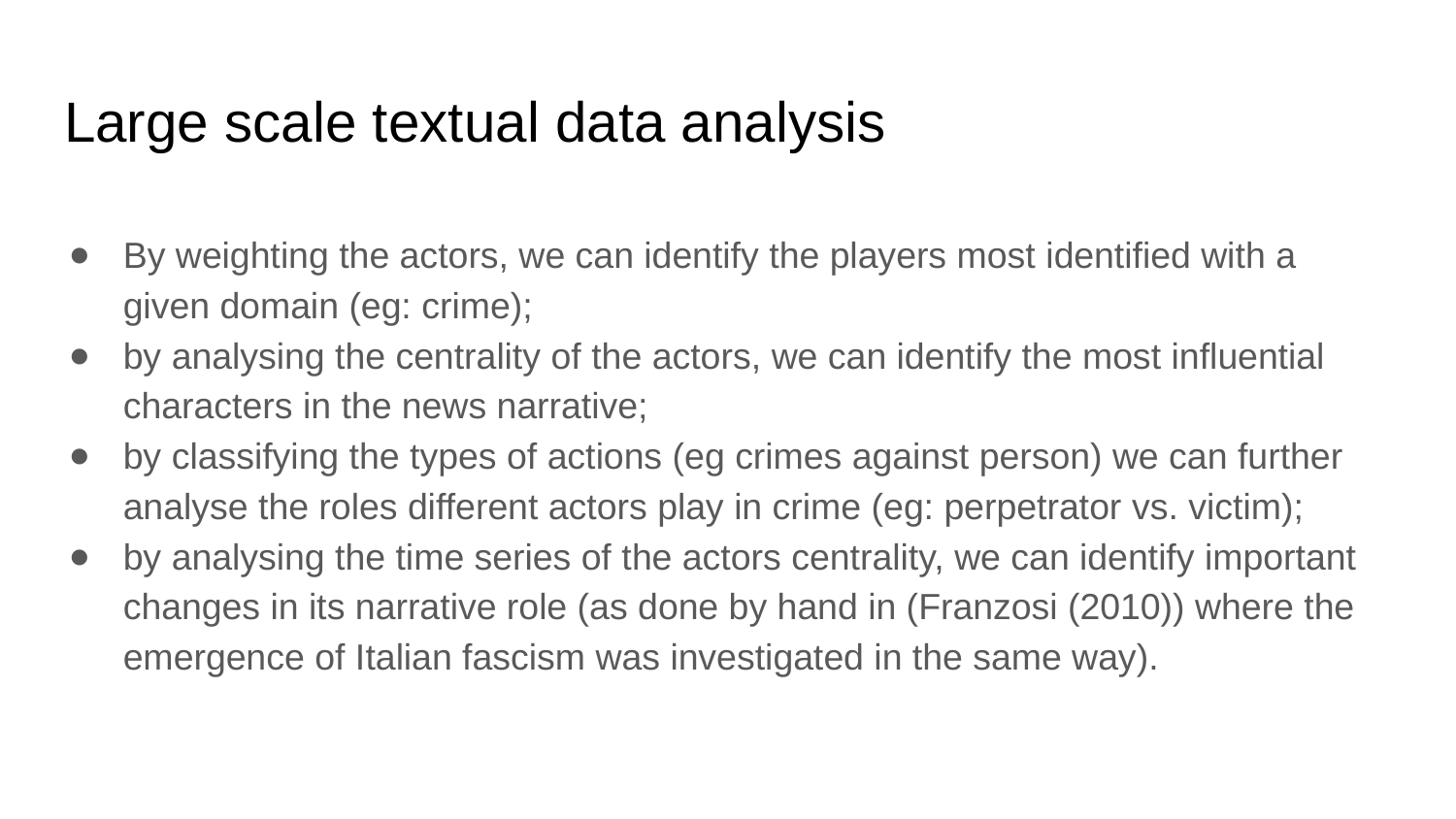

# Large scale textual data analysis
By weighting the actors, we can identify the players most identified with a given domain (eg: crime);
by analysing the centrality of the actors, we can identify the most influential characters in the news narrative;
by classifying the types of actions (eg crimes against person) we can further analyse the roles different actors play in crime (eg: perpetrator vs. victim);
by analysing the time series of the actors centrality, we can identify important changes in its narrative role (as done by hand in (Franzosi (2010)) where the emergence of Italian fascism was investigated in the same way).